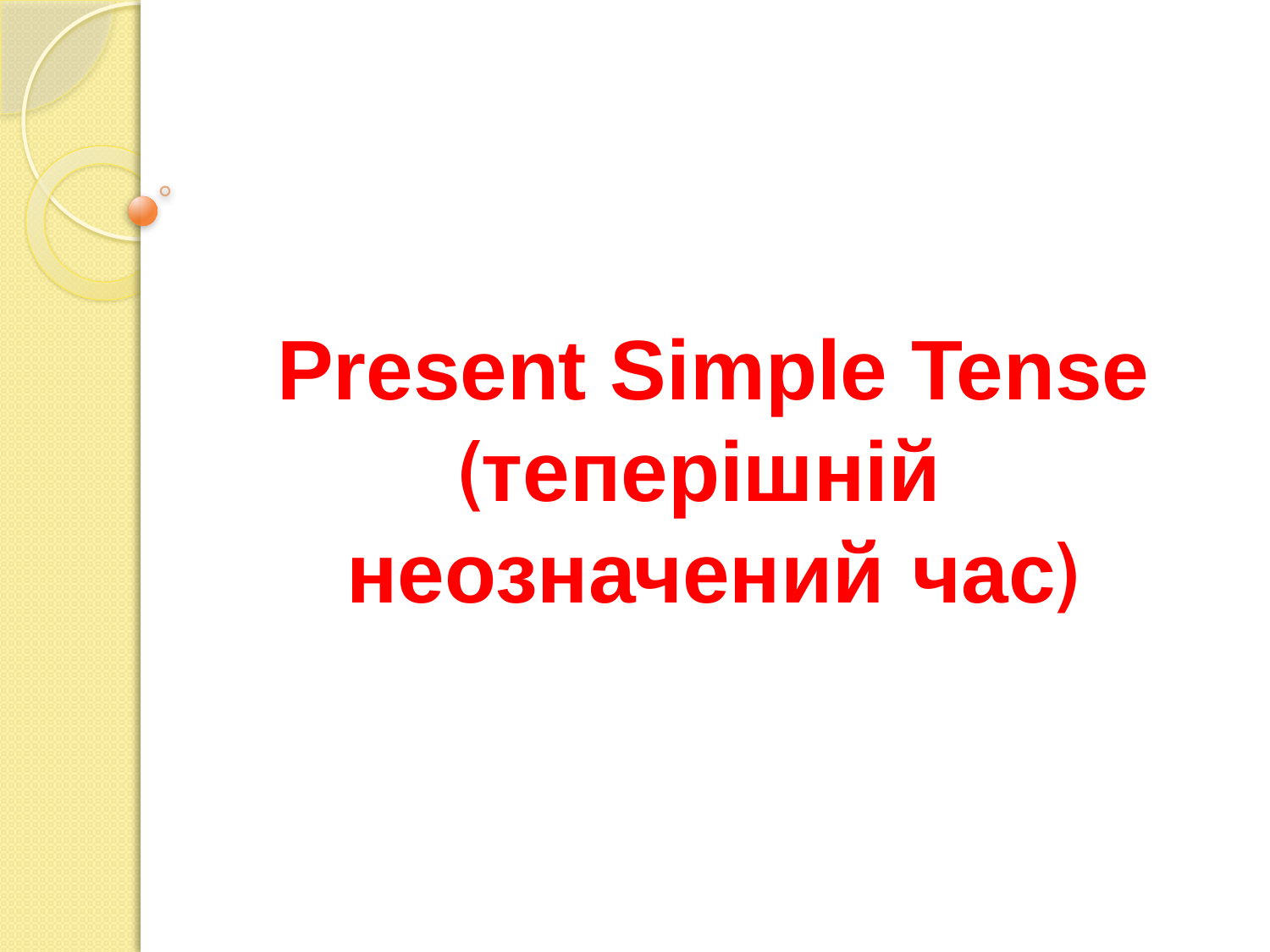

# Present Simple Tense (теперішній неозначений час)